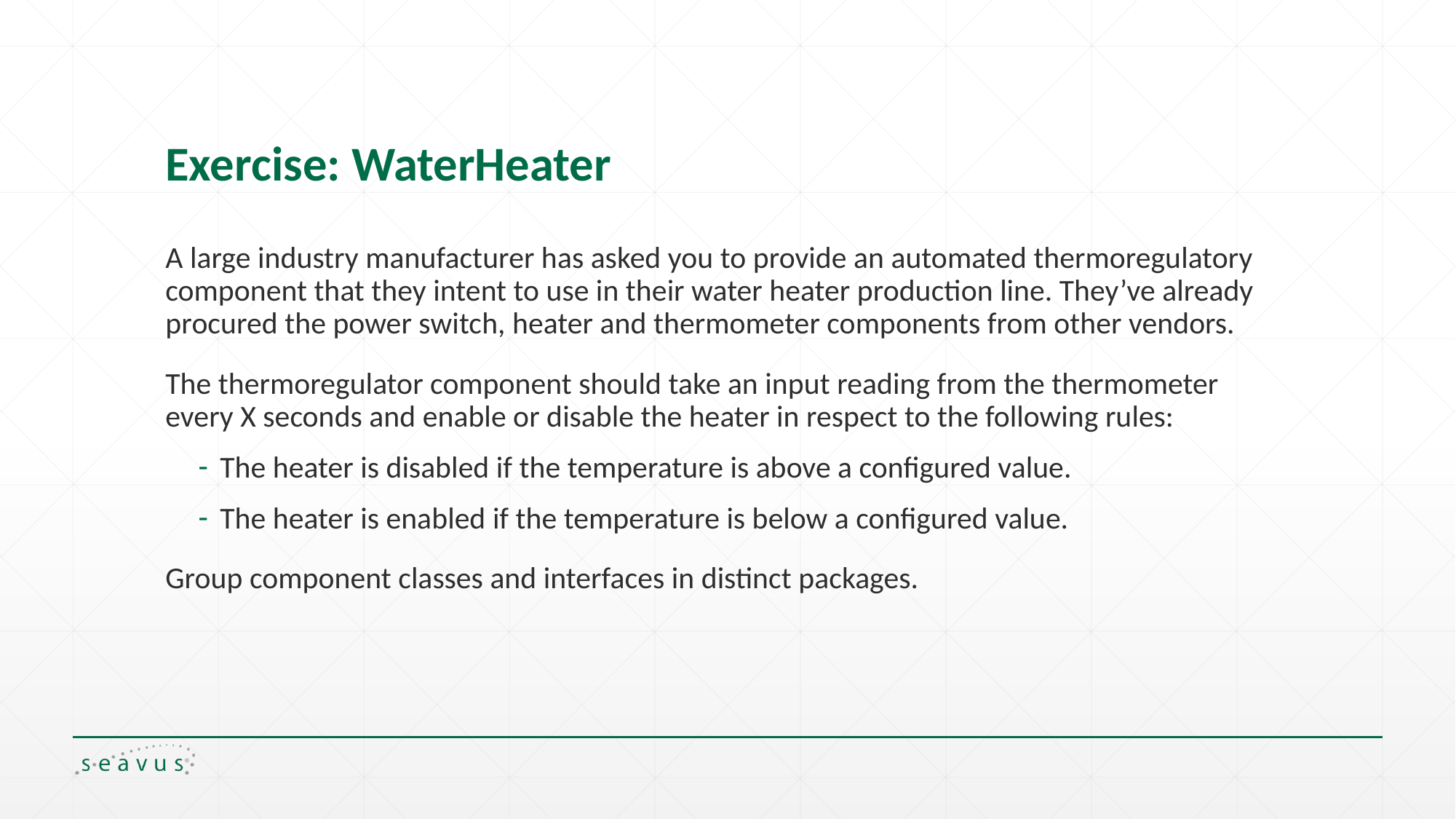

# Exercise: WaterHeater
A large industry manufacturer has asked you to provide an automated thermoregulatory component that they intent to use in their water heater production line. They’ve already procured the power switch, heater and thermometer components from other vendors.
The thermoregulator component should take an input reading from the thermometer every X seconds and enable or disable the heater in respect to the following rules:
The heater is disabled if the temperature is above a configured value.
The heater is enabled if the temperature is below a configured value.
Group component classes and interfaces in distinct packages.